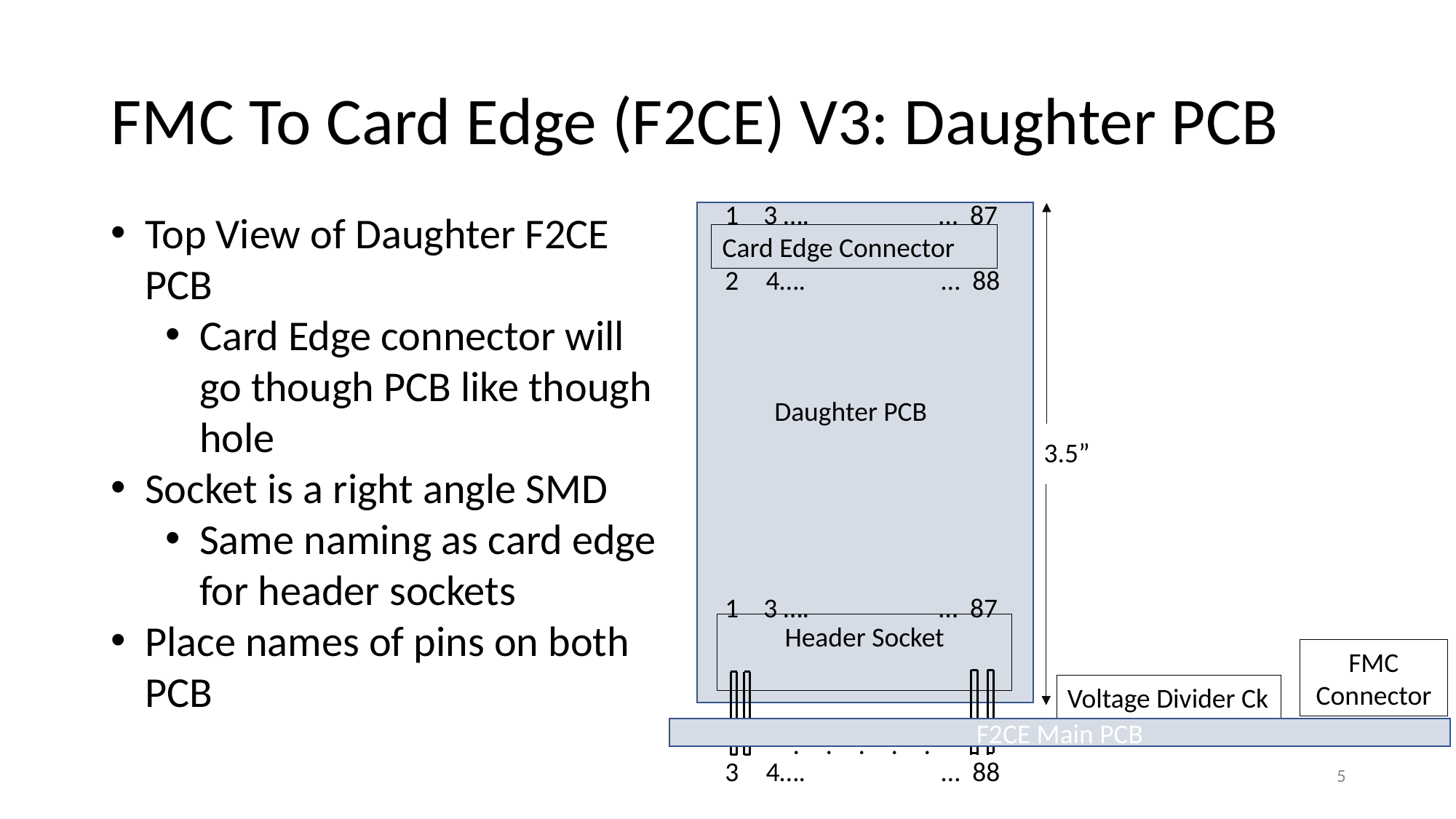

# FMC To Card Edge (F2CE) V3: Daughter PCB
1    3 ….                     …  87

4….                      …  88

        Daughter PCB

1    3 ….                     …  87

4….                      …  88

Top View of Daughter F2CE PCB
Card Edge connector will go though PCB like though hole
Socket is a right angle SMD
Same naming as card edge for header sockets
Place names of pins on both PCB
Card Edge Connector

3.5”
Header Socket

FMC Connector
..
.
.
.
Voltage Divider Ck
F2CE Main PCB
5